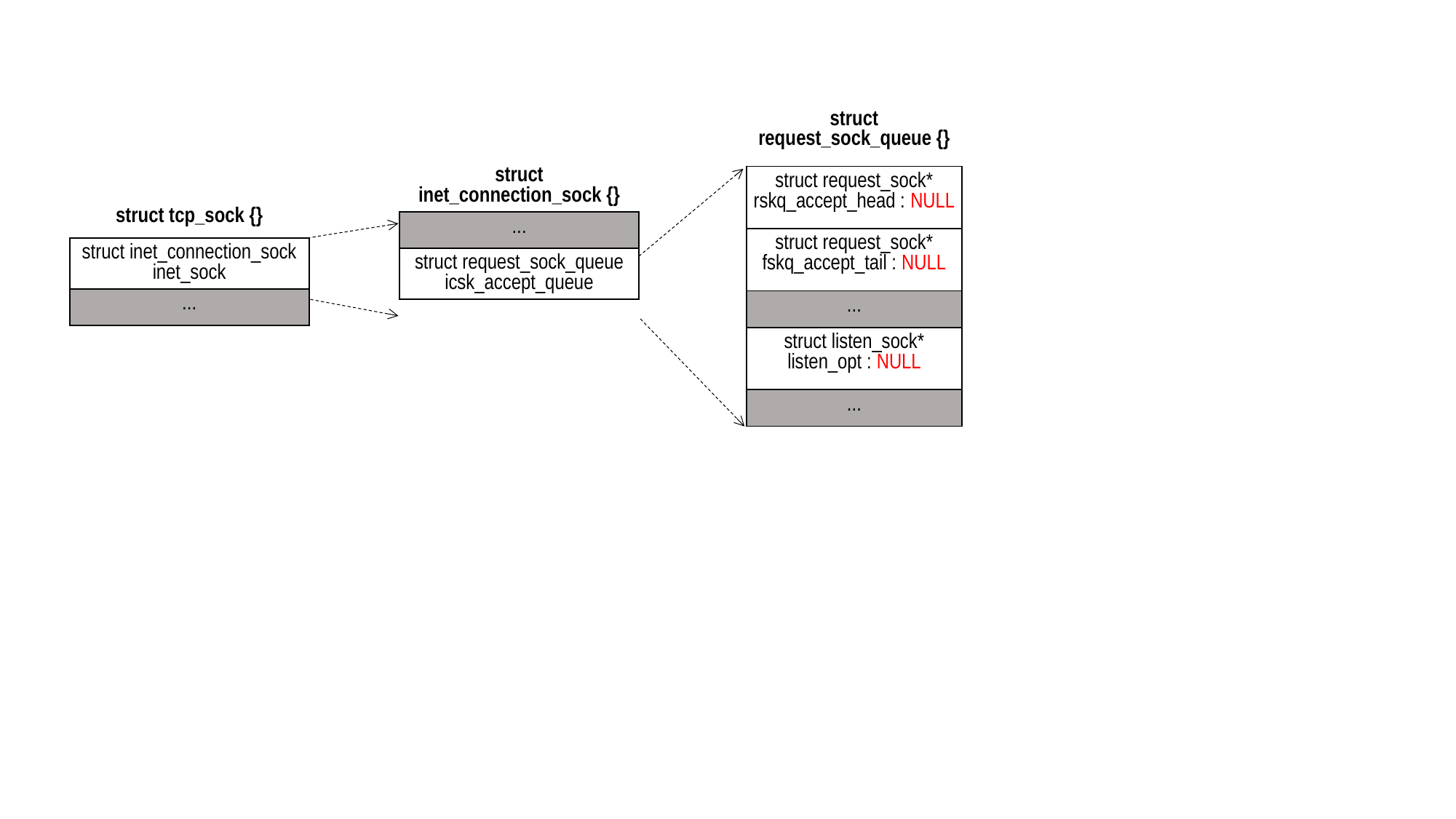

| struct request\_sock\_queue {} |
| --- |
| struct request\_sock\* rskq\_accept\_head : NULL |
| struct request\_sock\* fskq\_accept\_tail : NULL |
| ... |
| struct listen\_sock\* listen\_opt : NULL |
| ... |
| struct inet\_connection\_sock {} |
| --- |
| ... |
| struct request\_sock\_queue icsk\_accept\_queue |
| struct tcp\_sock {} |
| --- |
| struct inet\_connection\_sock inet\_sock |
| ... |